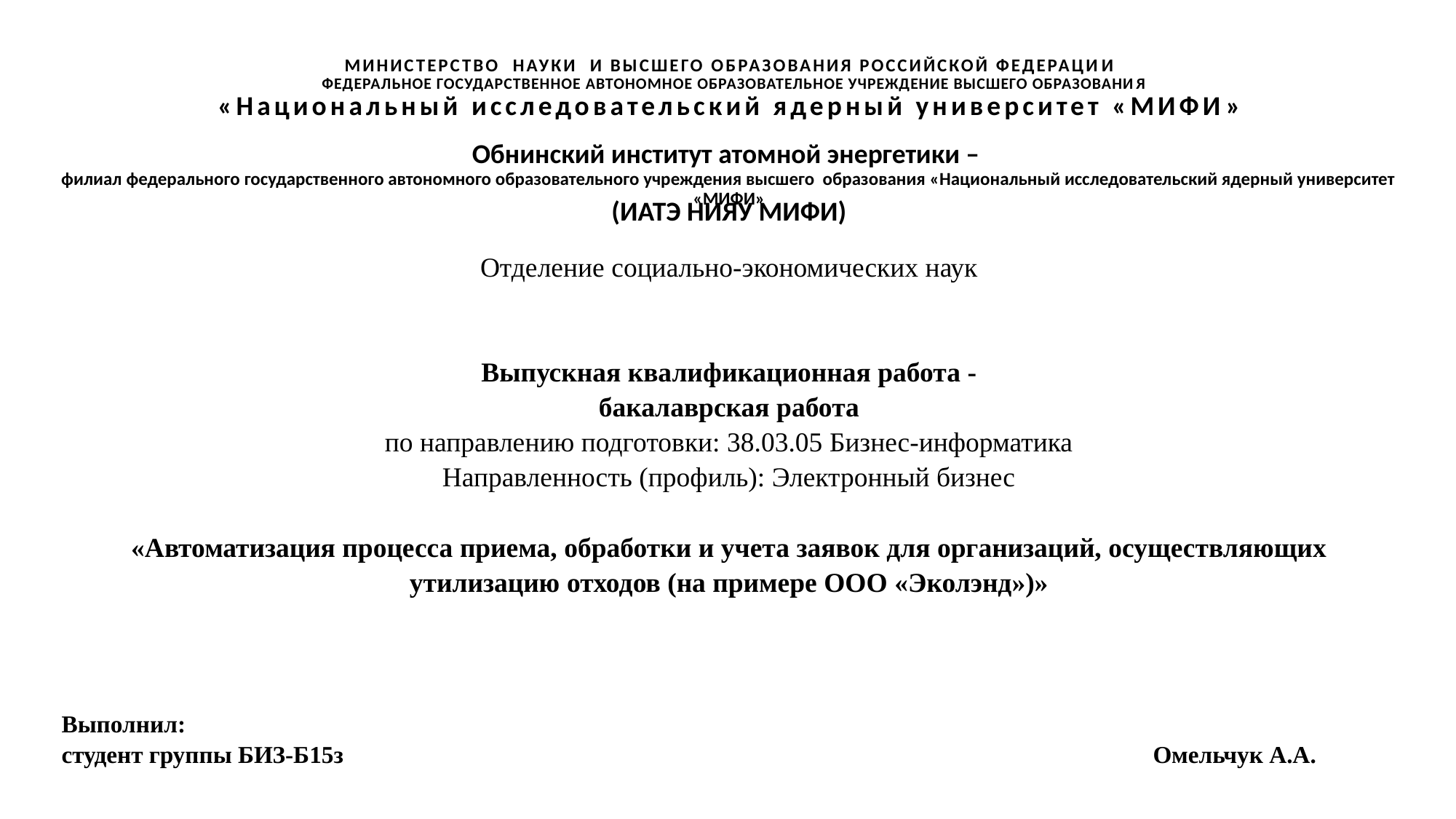

| МИНИСТЕРСТВО НАУКИ И ВЫСШЕГО ОБРАЗОВАНИЯ РОССИЙСКОЙ ФЕДЕРАЦИИ федеральное государственное АВТОНОМНОЕ образовательное учреждение ВЫСШЕГО образования «Национальный исследовательский ядерный университет «МИФИ» |
| --- |
| Обнинский институт атомной энергетики – филиал федерального государственного автономного образовательного учреждения высшего образования «Национальный исследовательский ядерный университет «МИФИ» (ИАТЭ НИЯУ МИФИ) |
Отделение социально-экономических наук

Выпускная квалификационная работа -
бакалаврская работа
по направлению подготовки: 38.03.05 Бизнес-информатика
Направленность (профиль): Электронный бизнес

«Автоматизация процесса приема, обработки и учета заявок для организаций, осуществляющих утилизацию отходов (на примере ООО «Эколэнд»)»

Выполнил:
студент группы БИЗ-Б15з 								Омельчук А.А.